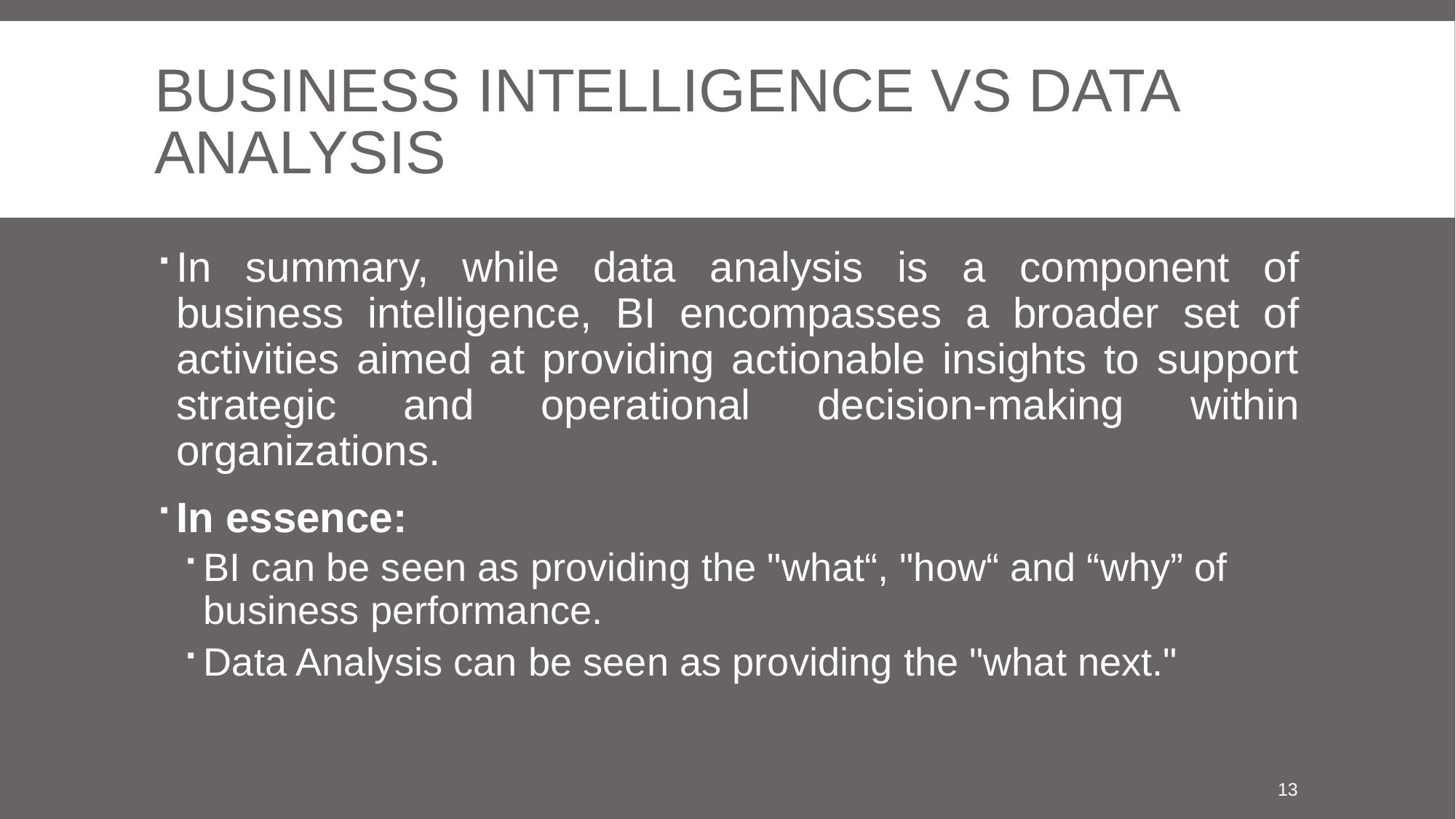

# business intelligence VS Data analysis
In summary, while data analysis is a component of business intelligence, BI encompasses a broader set of activities aimed at providing actionable insights to support strategic and operational decision-making within organizations.
In essence:
BI can be seen as providing the "what“, "how“ and “why” of business performance.
Data Analysis can be seen as providing the "what next."

13